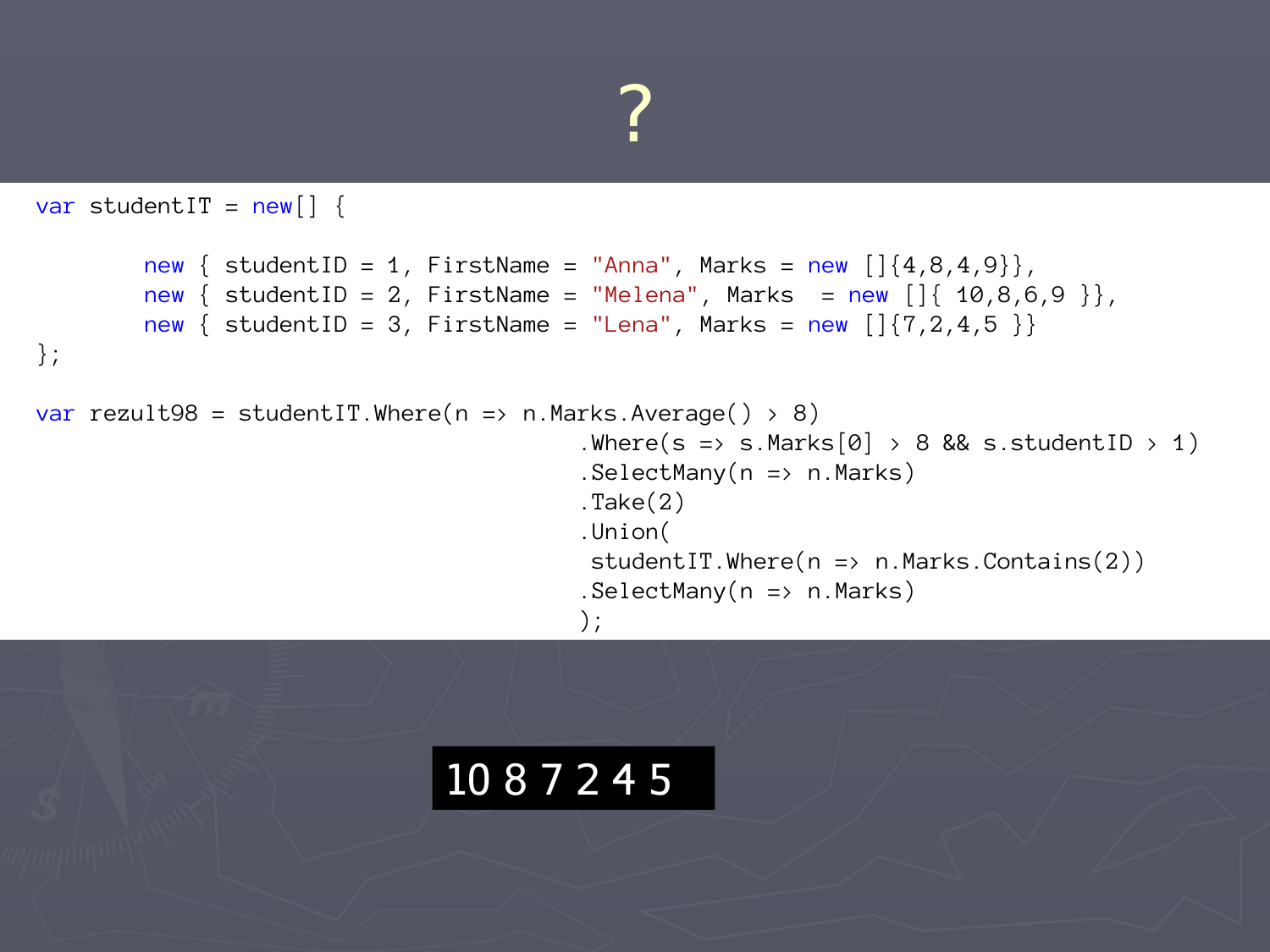

# ?
            var studentIT = new[] {

                    new { studentID = 1, FirstName = "Anna", Marks = new []{4,8,4,9}},
                    new { studentID = 2, FirstName = "Melena", Marks  = new []{ 10,8,6,9 }},
                    new { studentID = 3, FirstName = "Lena", Marks = new []{7,2,4,5 }}
            };

            var rezult98 = studentIT.Where(n => n.Marks.Average() > 8)
                                                    .Where(s => s.Marks[0] > 8 && s.studentID > 1)
                                                    .SelectMany(n => n.Marks)
                                                    .Take(2)
                                                    .Union(
                                                     studentIT.Where(n => n.Marks.Contains(2))
                                                    .SelectMany(n => n.Marks)
                                                    );

10 8 7 2 4 5